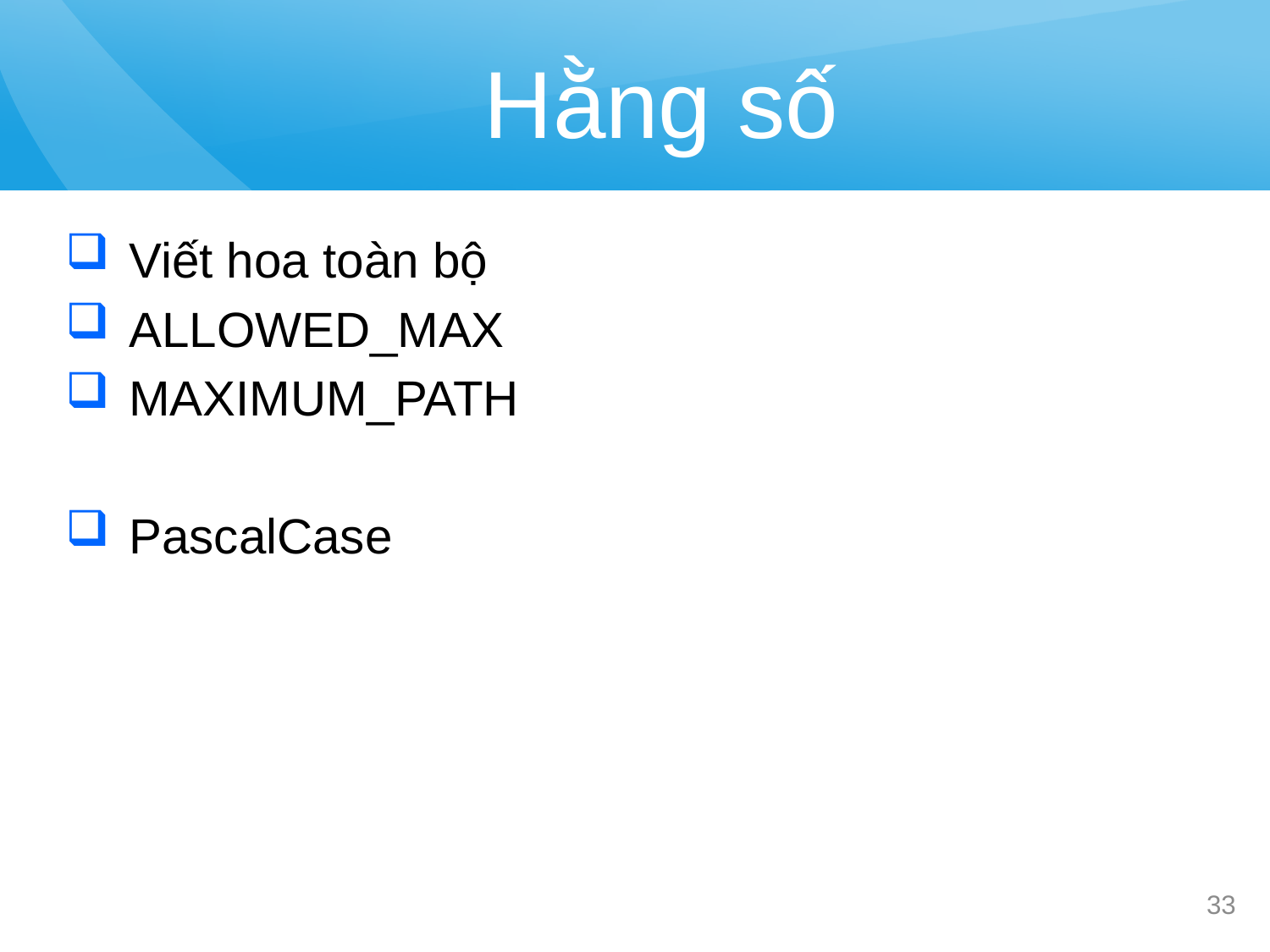

# Hằng số
Viết hoa toàn bộ
ALLOWED_MAX
MAXIMUM_PATH

PascalCase
33